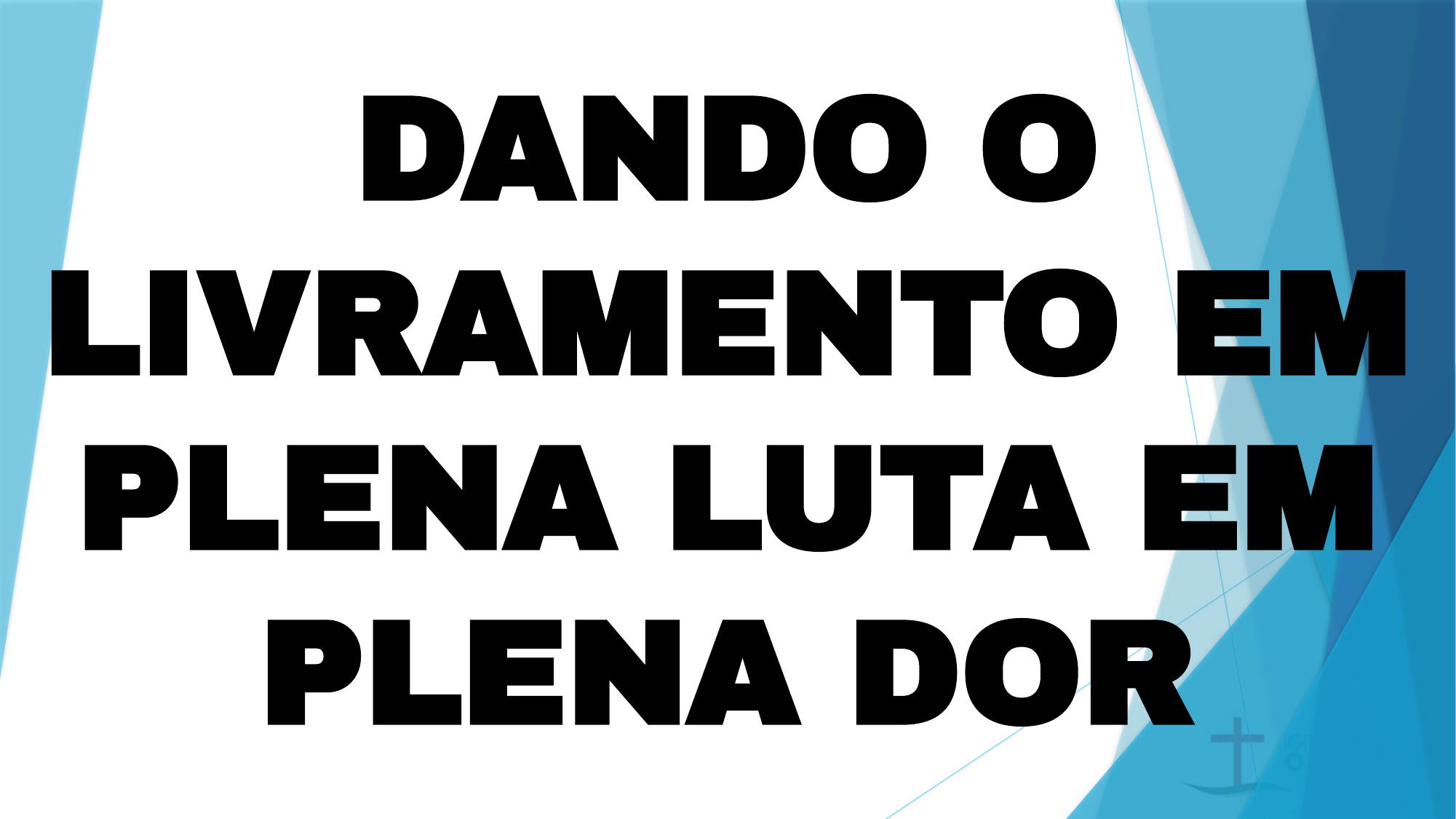

# DANDO O LIVRAMENTO EM PLENA LUTA EM PLENA DOR